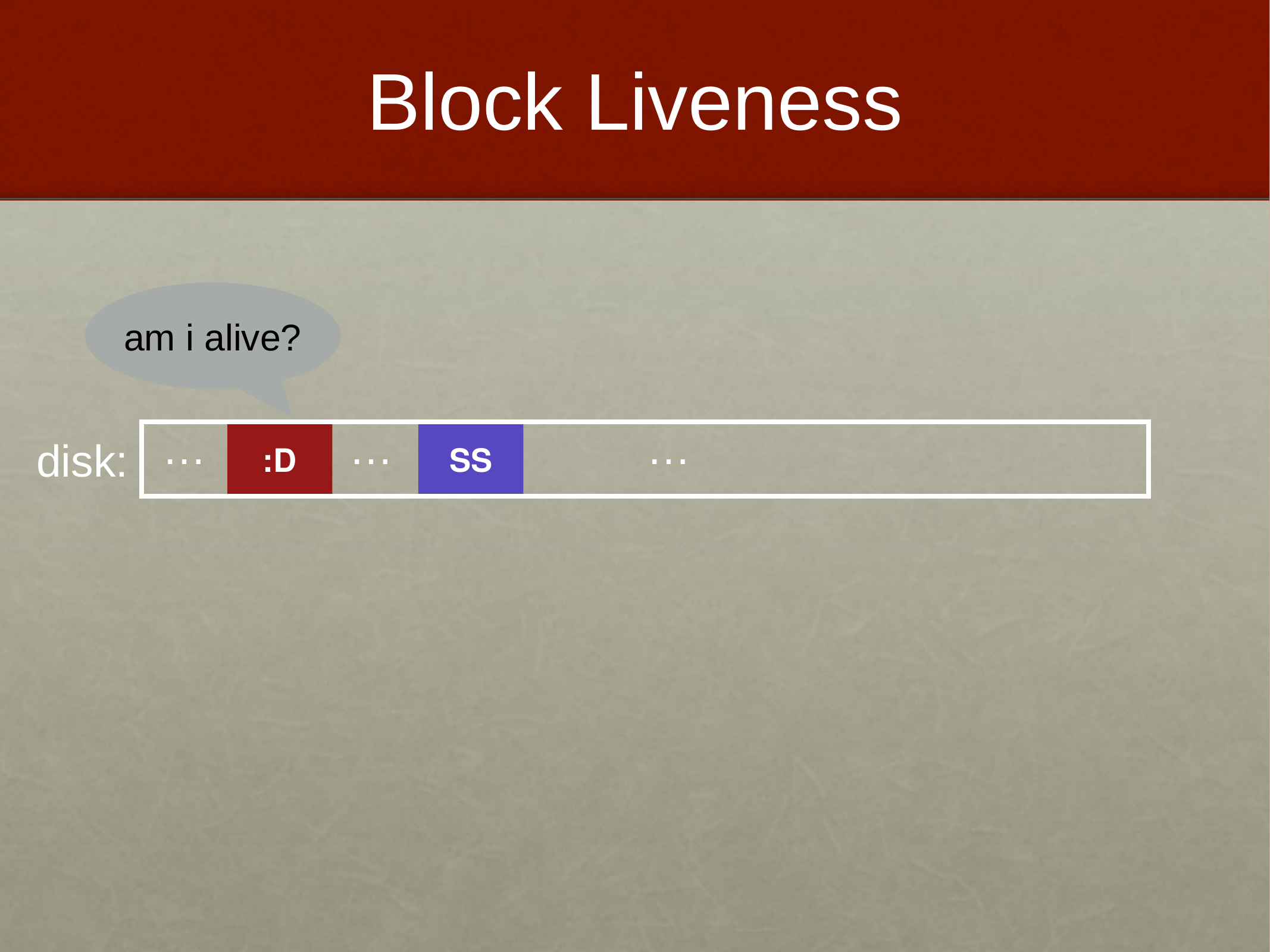

# Block Liveness
am i alive?
…
…
…

:D
SS
disk: